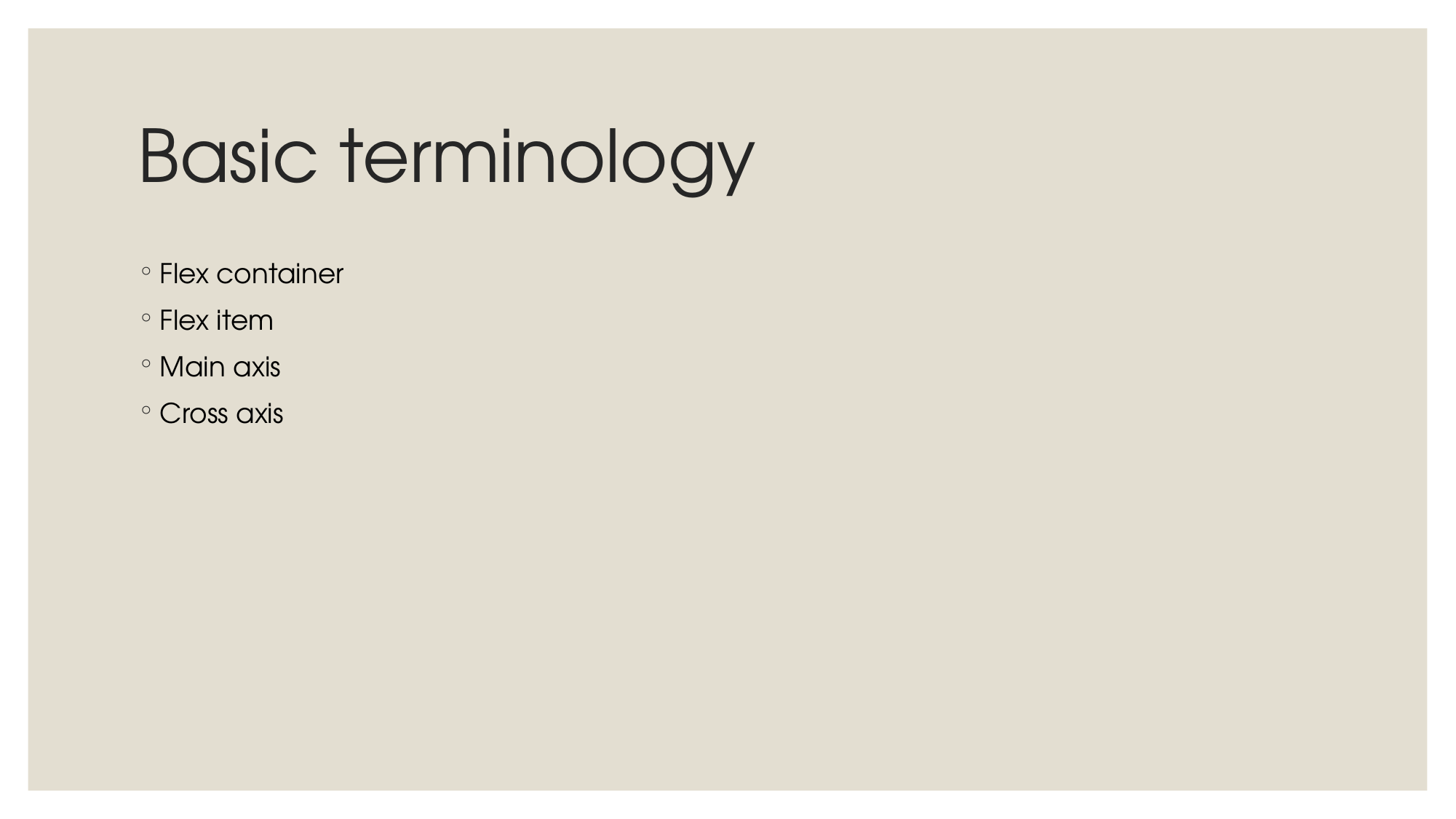

# Basic terminology
Flex container
Flex item
Main axis
Cross axis